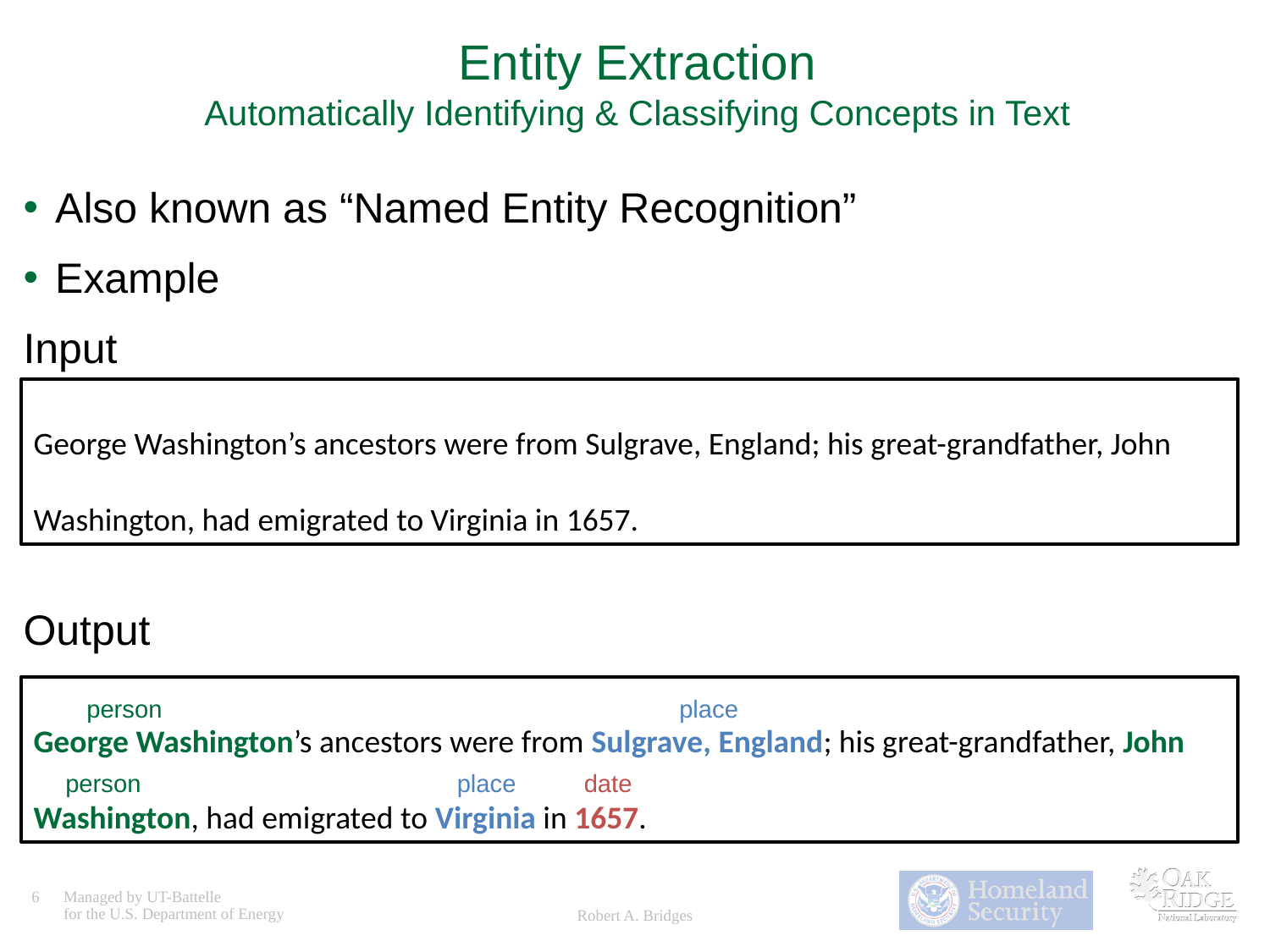

Entity Extraction
Automatically Identifying & Classifying Concepts in Text
Also known as “Named Entity Recognition”
Example
Input

Output

George Washington’s ancestors were from Sulgrave, England; his great-grandfather, John Washington, had emigrated to Virginia in 1657.
George Washington’s ancestors were from Sulgrave, England; his great-grandfather, John Washington, had emigrated to Virginia in 1657.
place
person
person
place
date